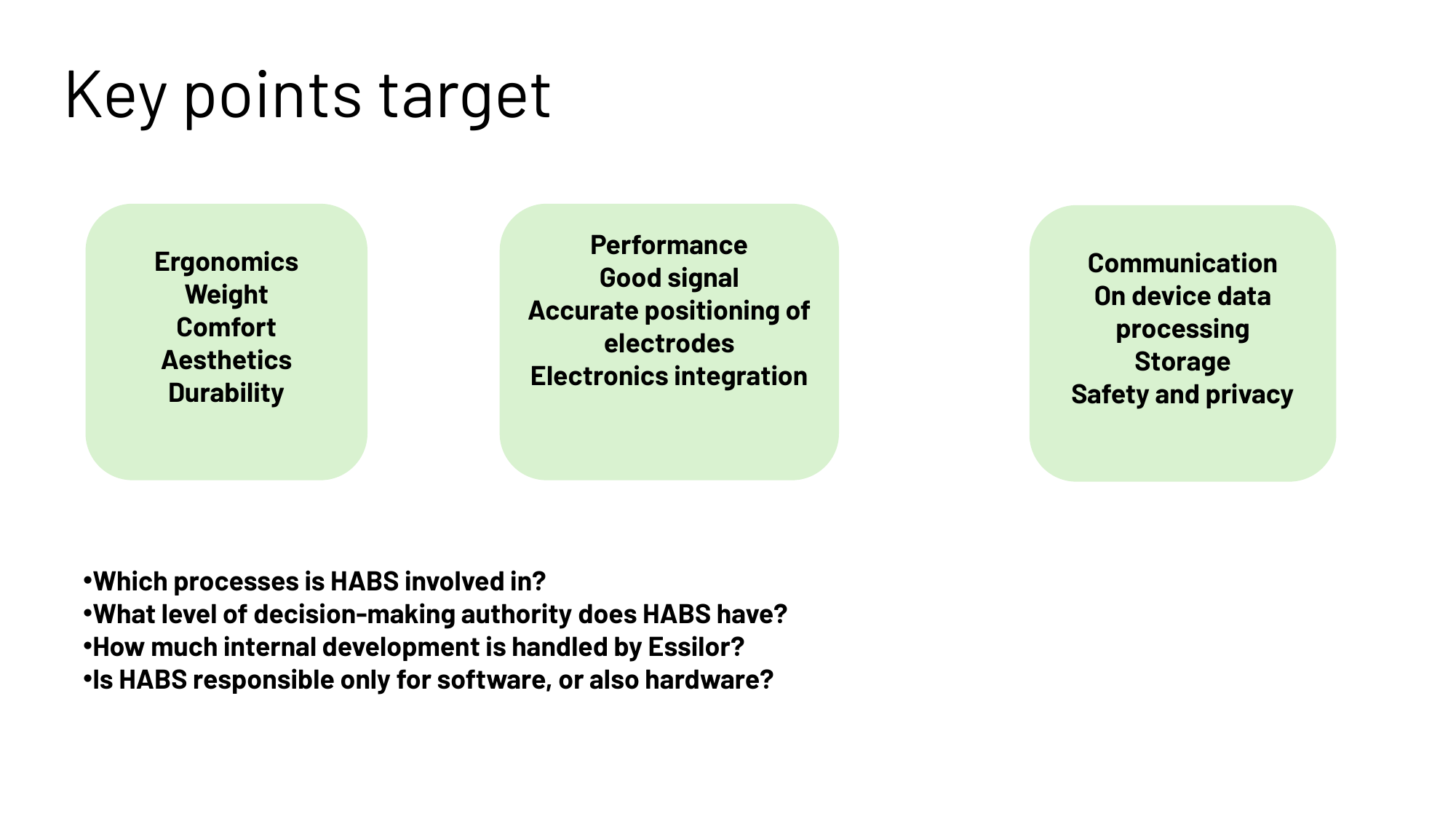

# Key points target
Ergonomics
Weight
Comfort
Aesthetics
Durability

Performance
Good signal
Accurate positioning of electrodes
Electronics integration

Communication
On device data processing
Storage
Safety and privacy

Which processes is HABS involved in?
What level of decision-making authority does HABS have?
How much internal development is handled by Essilor?
Is HABS responsible only for software, or also hardware?